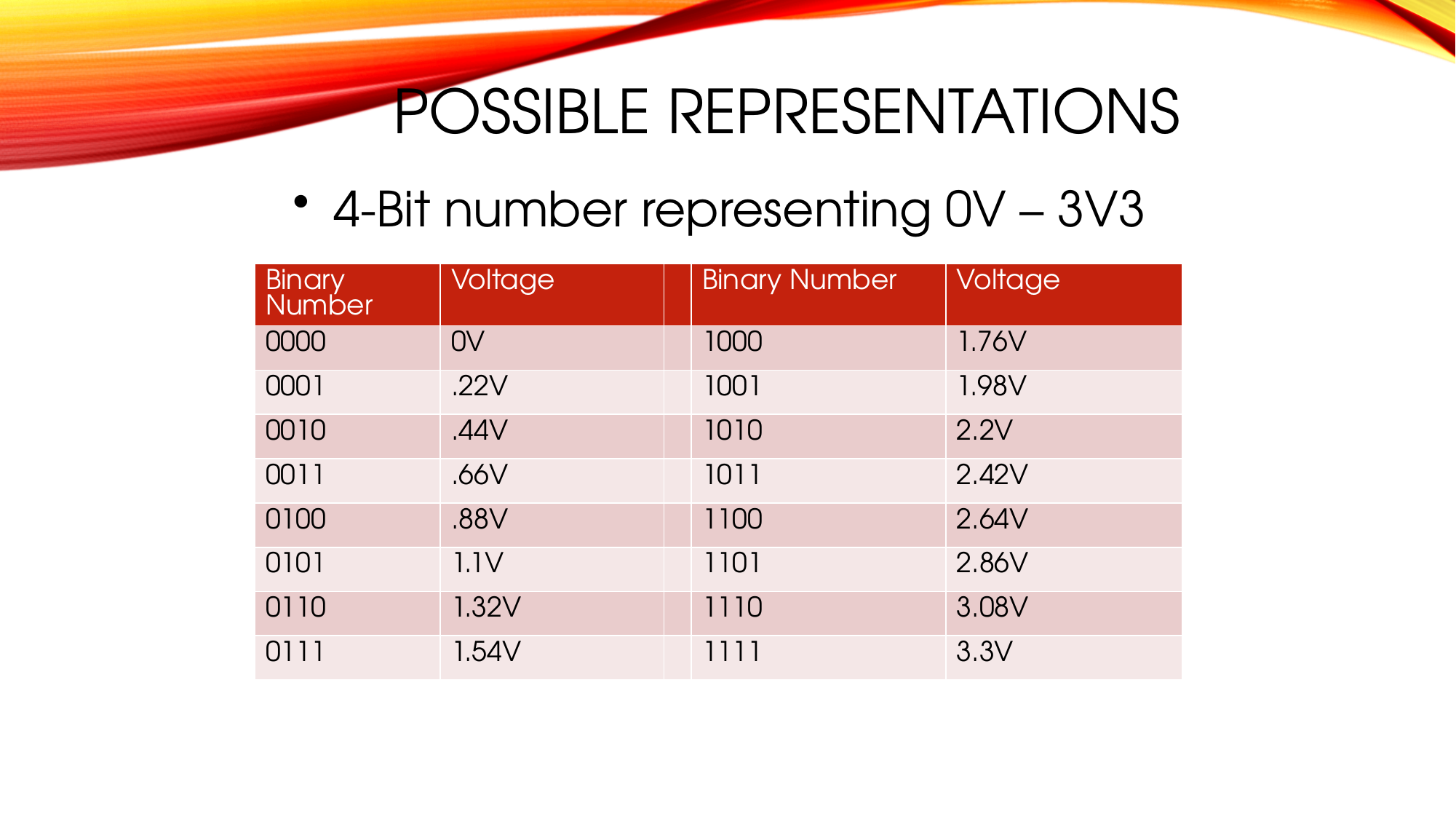

# Possible Representations
4-Bit number representing 0V – 3V3
| Binary Number | Voltage |  | Binary Number | Voltage |
| --- | --- | --- | --- | --- |
| 0000 | 0V |  | 1000 | 1.76V |
| 0001 | .22V |  | 1001 | 1.98V |
| 0010 | .44V |  | 1010 | 2.2V |
| 0011 | .66V |  | 1011 | 2.42V |
| 0100 | .88V |  | 1100 | 2.64V |
| 0101 | 1.1V |  | 1101 | 2.86V |
| 0110 | 1.32V |  | 1110 | 3.08V |
| 0111 | 1.54V |  | 1111 | 3.3V |